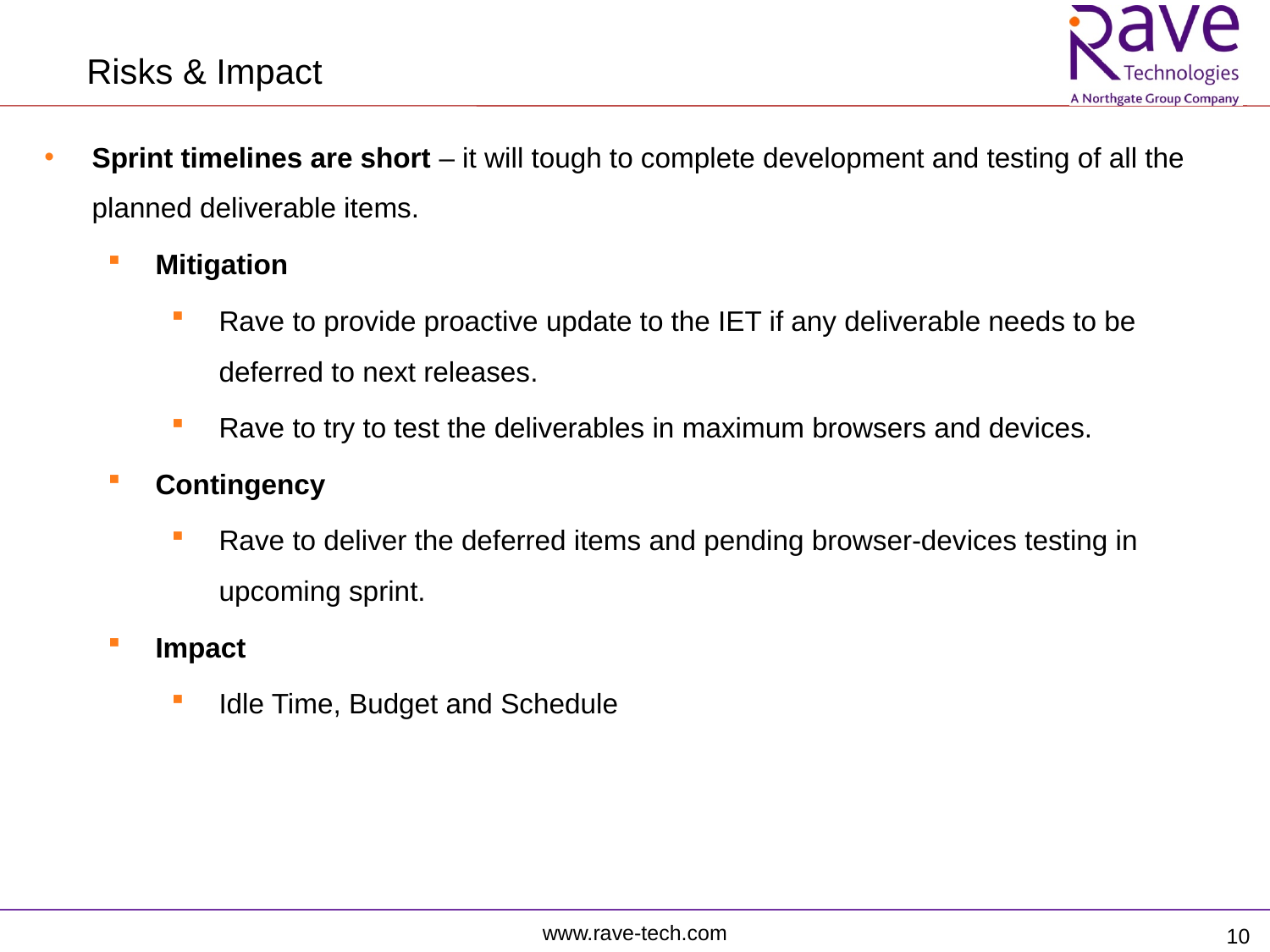

Risks & Impact
Sprint timelines are short – it will tough to complete development and testing of all the planned deliverable items.
Mitigation
Rave to provide proactive update to the IET if any deliverable needs to be deferred to next releases.
Rave to try to test the deliverables in maximum browsers and devices.
Contingency
Rave to deliver the deferred items and pending browser-devices testing in upcoming sprint.
Impact
Idle Time, Budget and Schedule
10
www.rave-tech.com